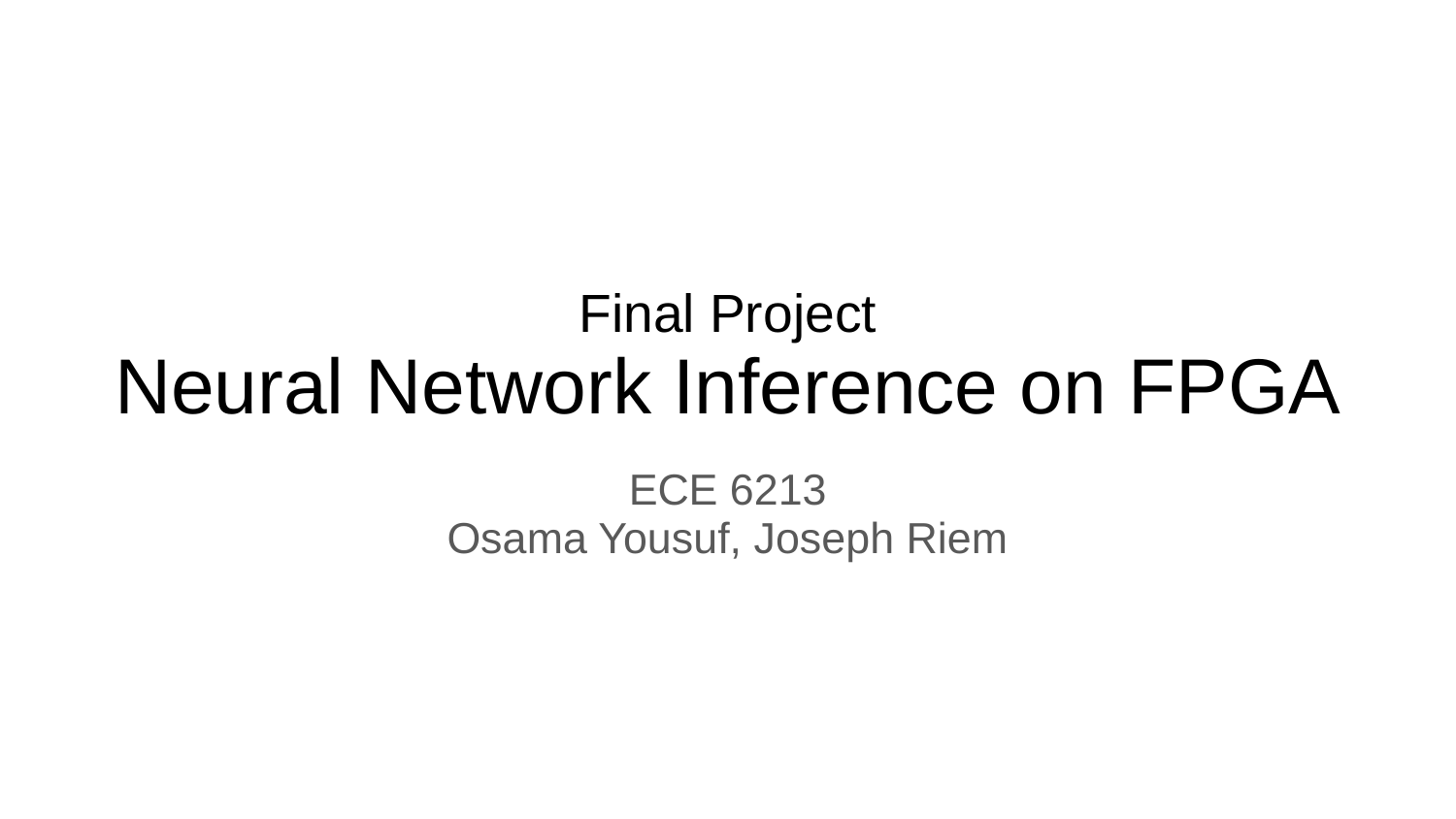

# Final Project
Neural Network Inference on FPGA
ECE 6213
Osama Yousuf, Joseph Riem